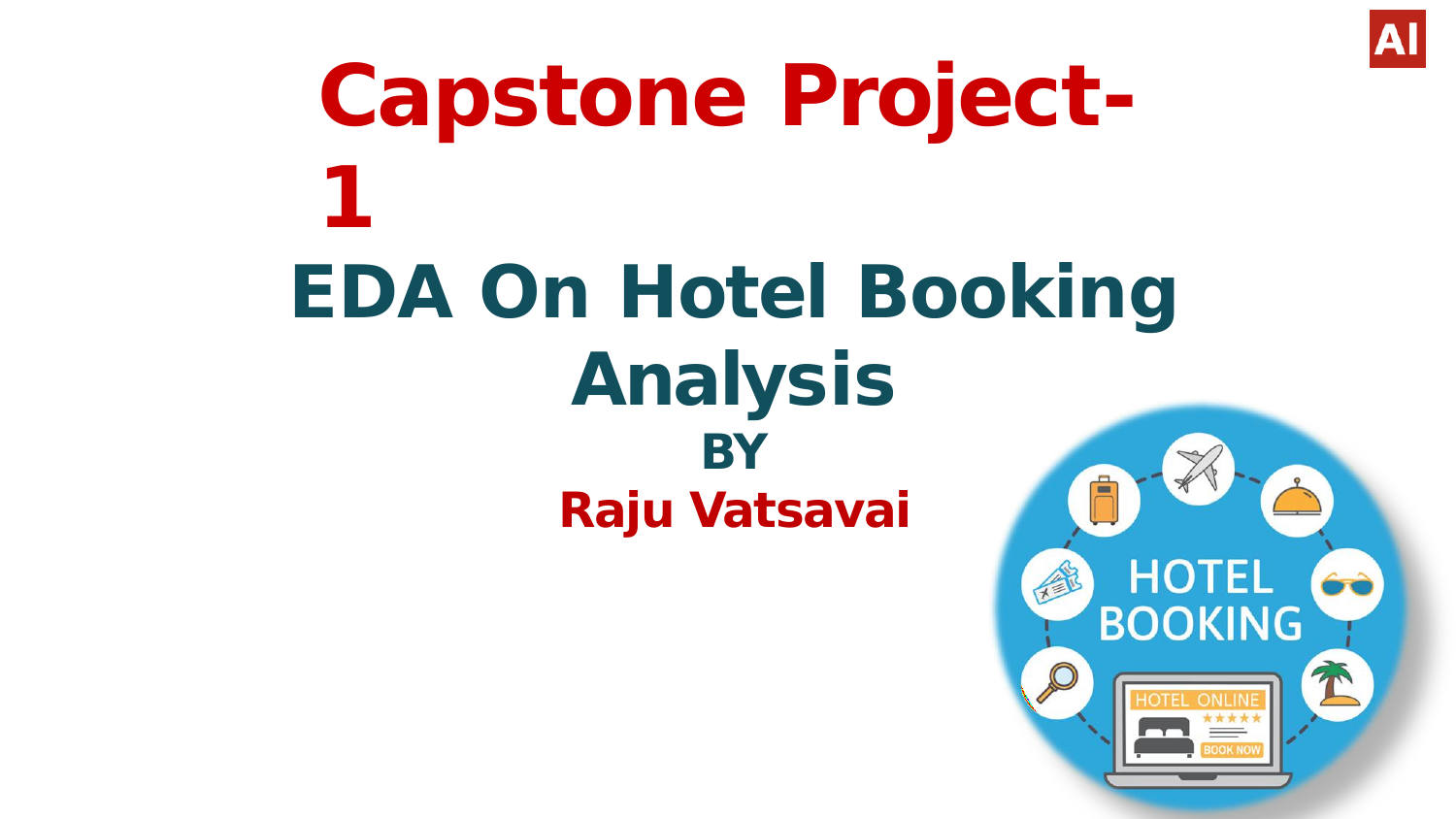

# Capstone Project-1
EDA On Hotel Booking Analysis
BY
Raju Vatsavai